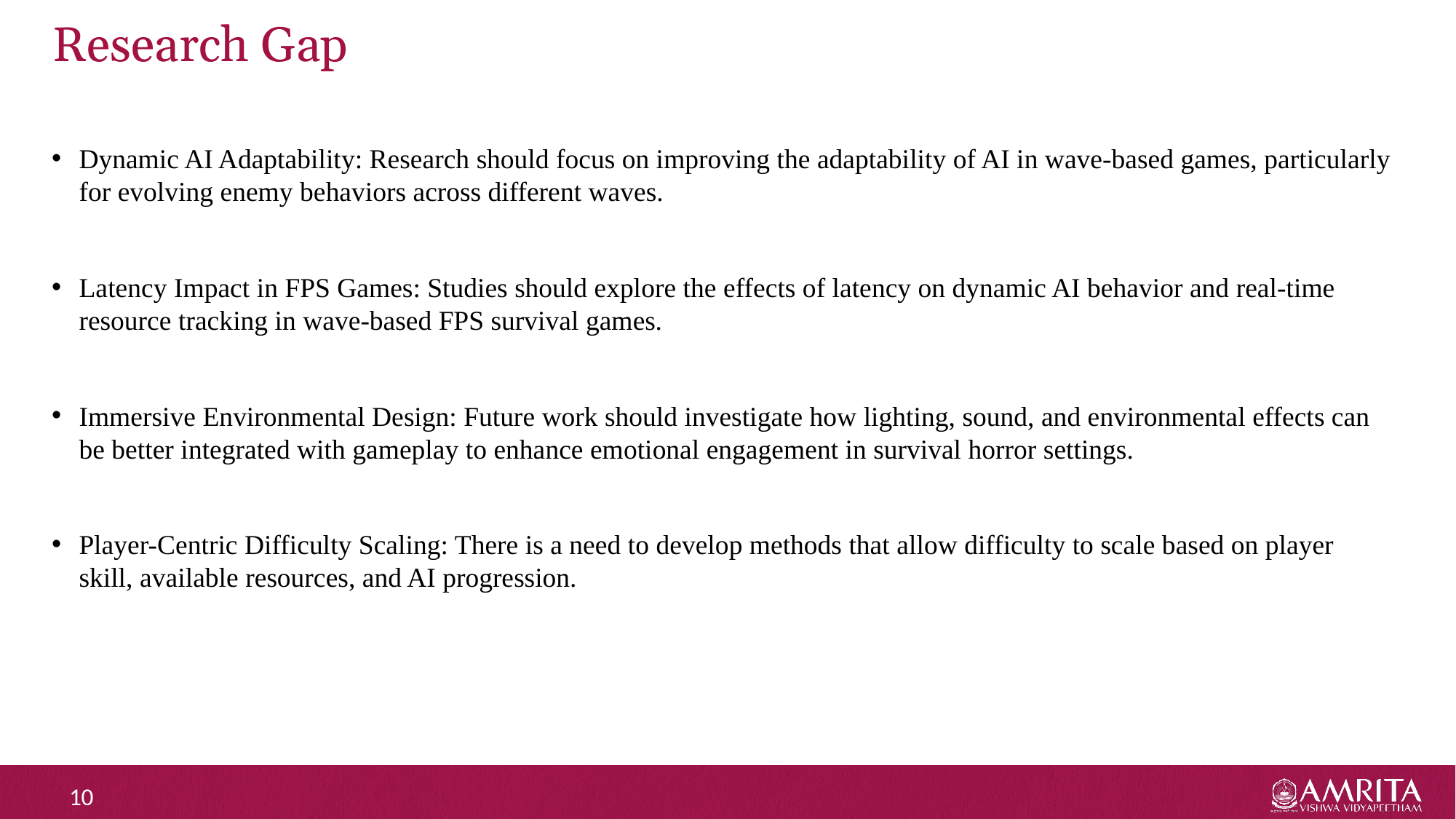

# Research Gap
Dynamic AI Adaptability: Research should focus on improving the adaptability of AI in wave-based games, particularly for evolving enemy behaviors across different waves.

Latency Impact in FPS Games: Studies should explore the effects of latency on dynamic AI behavior and real-time resource tracking in wave-based FPS survival games.

Immersive Environmental Design: Future work should investigate how lighting, sound, and environmental effects can be better integrated with gameplay to enhance emotional engagement in survival horror settings.

Player-Centric Difficulty Scaling: There is a need to develop methods that allow difficulty to scale based on player skill, available resources, and AI progression.

10